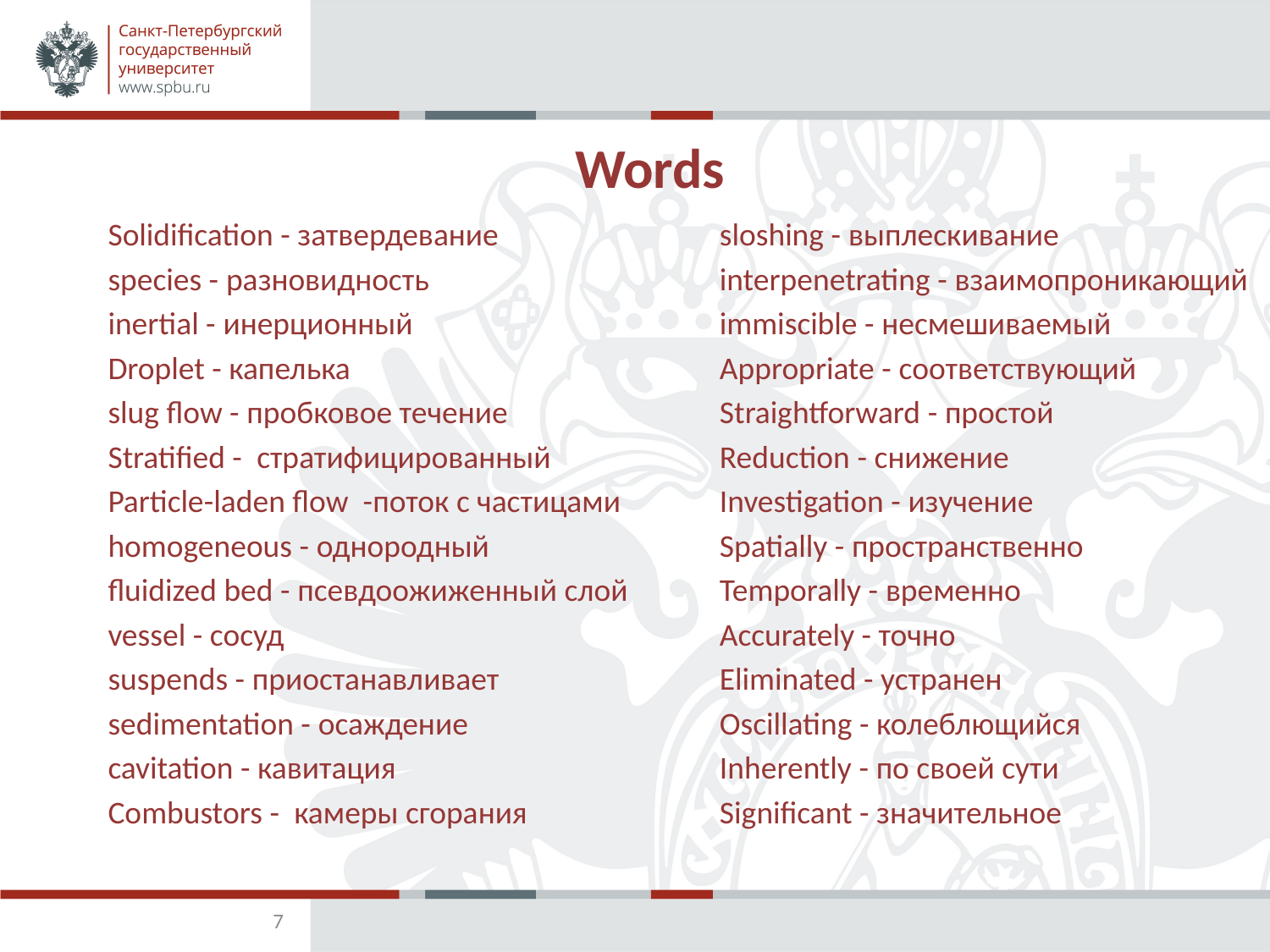

# Words
Solidification - затвердевание
species - разновидность
inertial - инерционный
Droplet - капелька
slug flow - пробковое течение
Stratified -  стратифицированный
Particle-laden flow  -поток с частицами
homogeneous - однородный
fluidized bed - псевдоожиженный слой
vessel - сосуд
suspends - приостанавливает
sedimentation - осаждение
cavitation - кавитация
Combustors -  камеры сгорания

sloshing - выплескивание
interpenetrating - взаимопроникающий
immiscible - несмешиваемый
Appropriate - соответствующий
Straightforward - простой
Reduction - снижение
Investigation - изучение
Spatially - пространственно
Temporally - временно
Accurately - точно
Eliminated - устранен
Oscillating - колеблющийся
Inherently - по своей сути
Significant - значительное

7